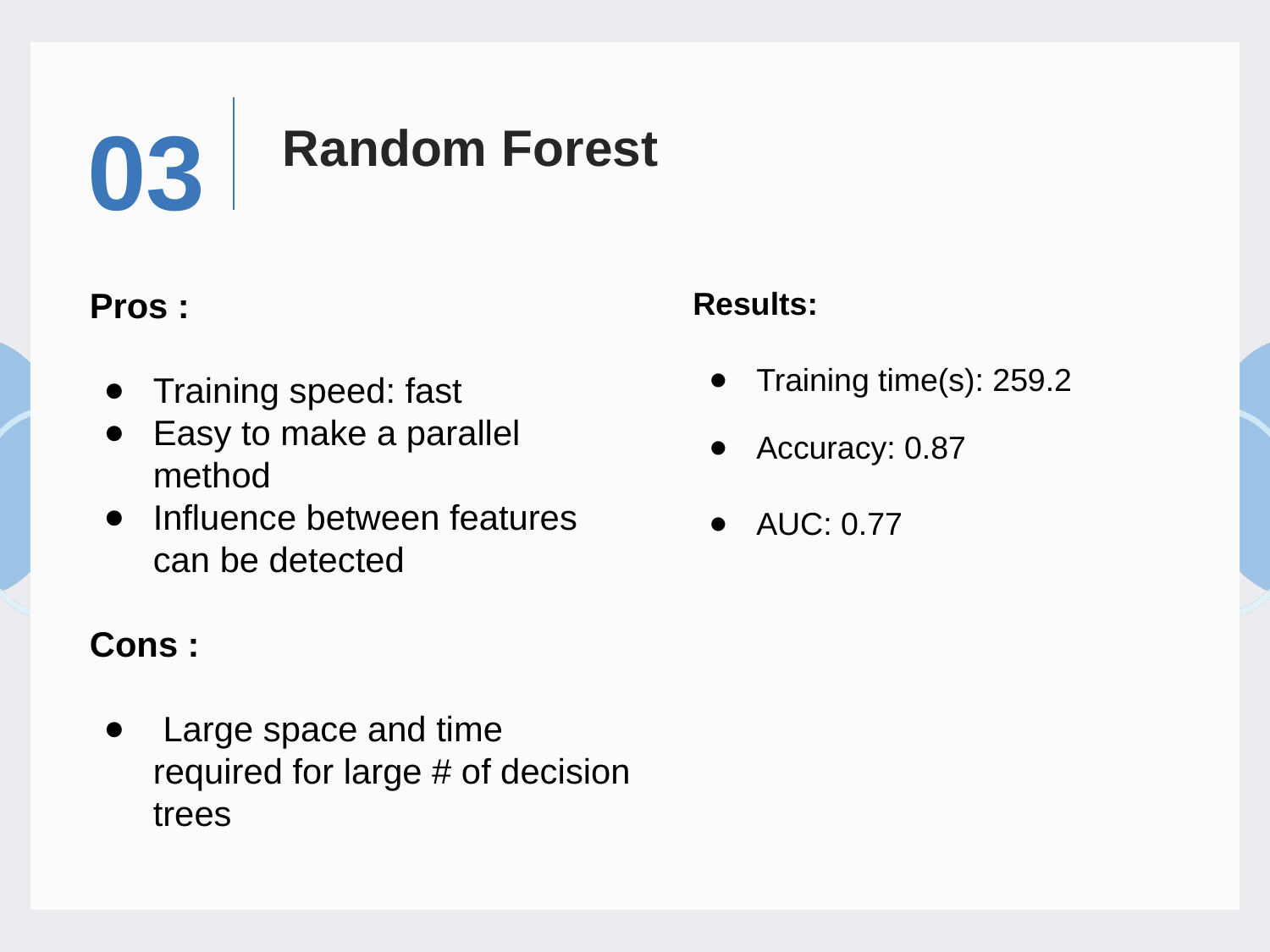

03
# Random Forest
Pros :

Training speed: fast
Easy to make a parallel method
Influence between features can be detected

Cons :

 Large space and time required for large # of decision trees

Results:

Training time(s): 259.2

Accuracy: 0.87

AUC: 0.77